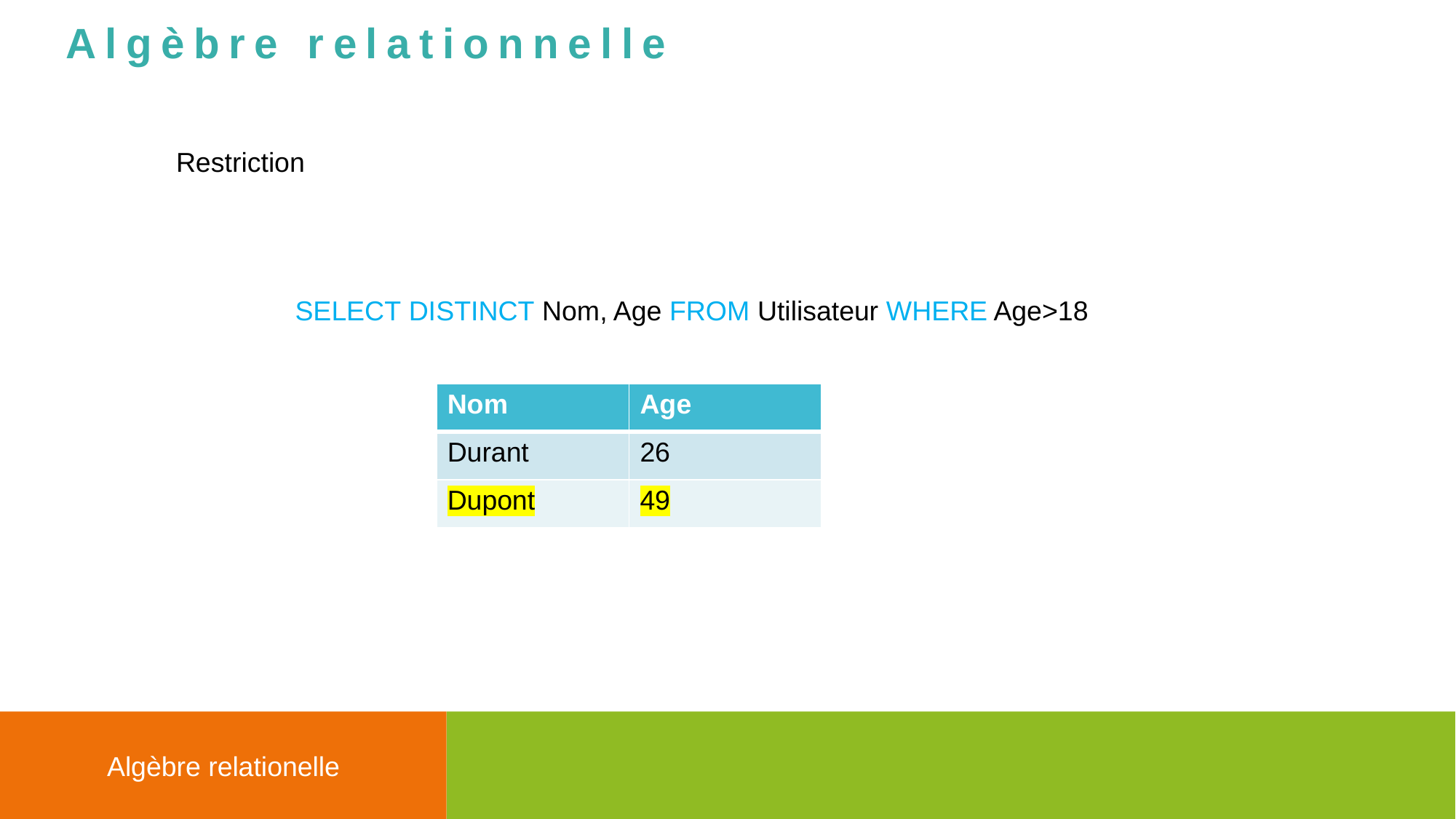

Algèbre relationnelle
Restriction
SELECT DISTINCT Nom, Age FROM Utilisateur WHERE Age>18
| Nom | Age |
| --- | --- |
| Durant | 26 |
| Dupont | 49 |
Algèbre relationelle